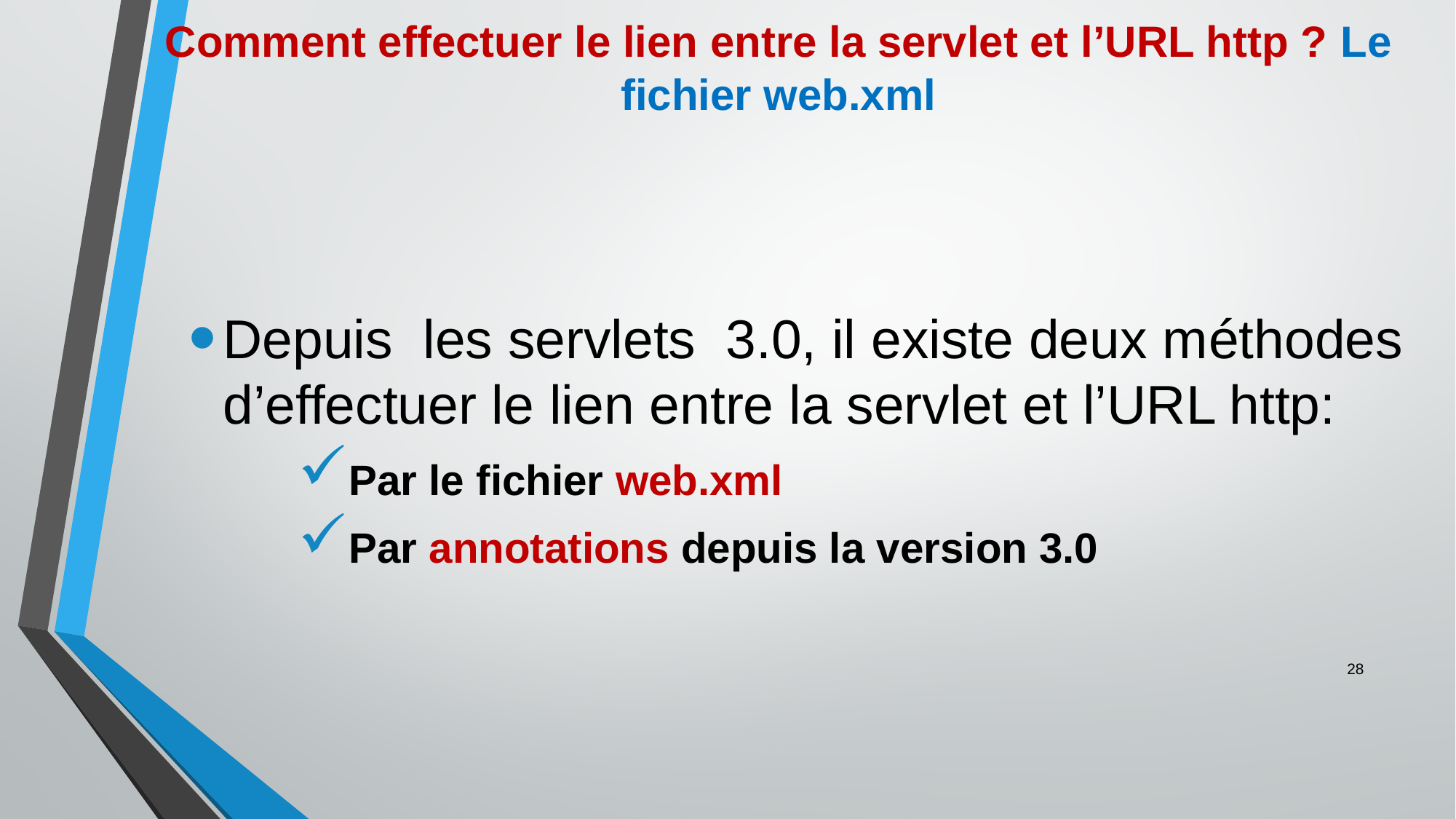

# Comment effectuer le lien entre la servlet et l’URL http ? Le fichier web.xml
Depuis  les servlets  3.0, il existe deux méthodes d’effectuer le lien entre la servlet et l’URL http:
Par le fichier web.xml
Par annotations depuis la version 3.0
28